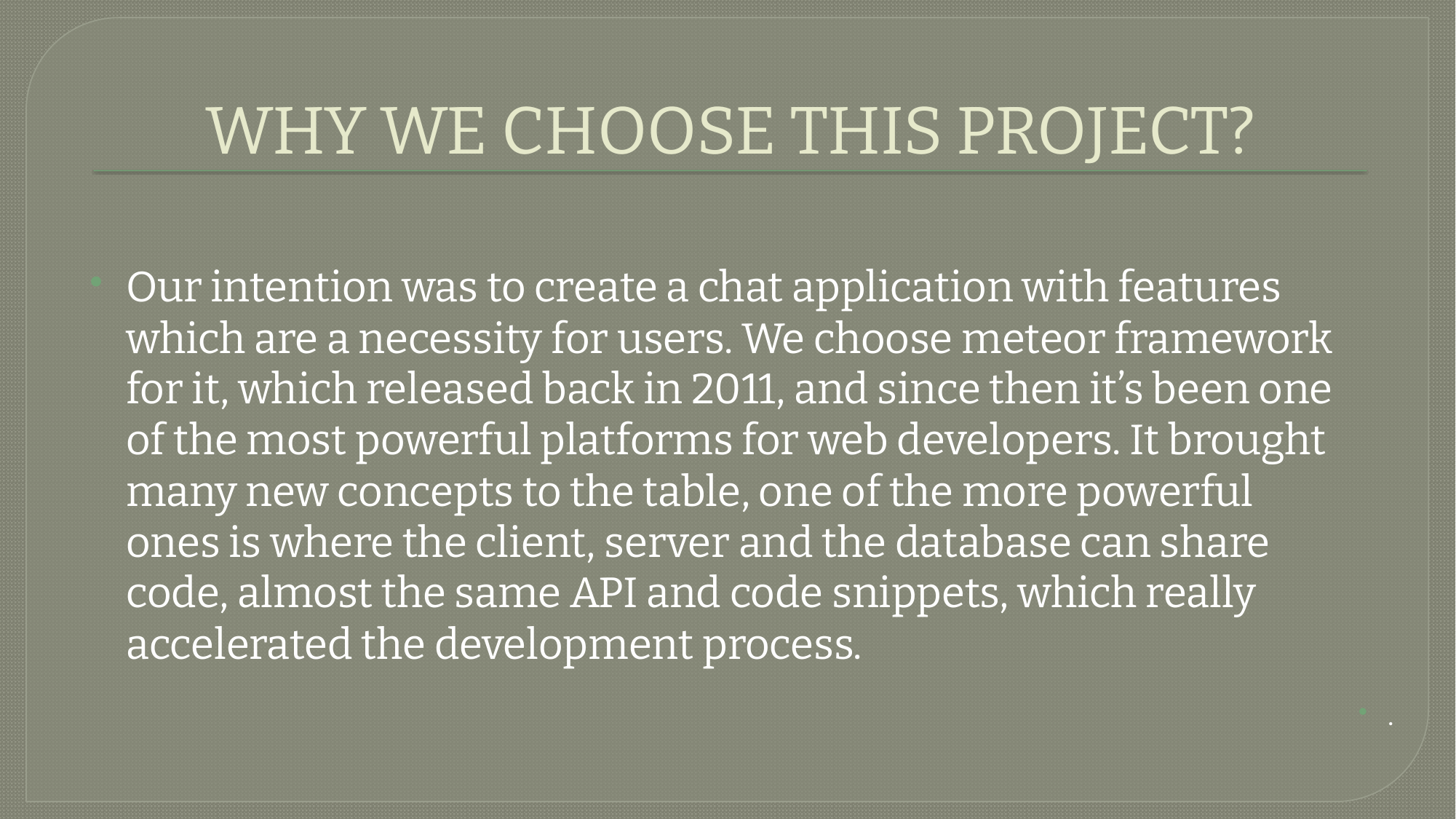

# WHY WE CHOOSE THIS PROJECT?
Our intention was to create a chat application with features which are a necessity for users. We choose meteor framework for it, which released back in 2011, and since then it’s been one of the most powerful platforms for web developers. It brought many new concepts to the table, one of the more powerful ones is where the client, server and the database can share code, almost the same API and code snippets, which really accelerated the development process.
.